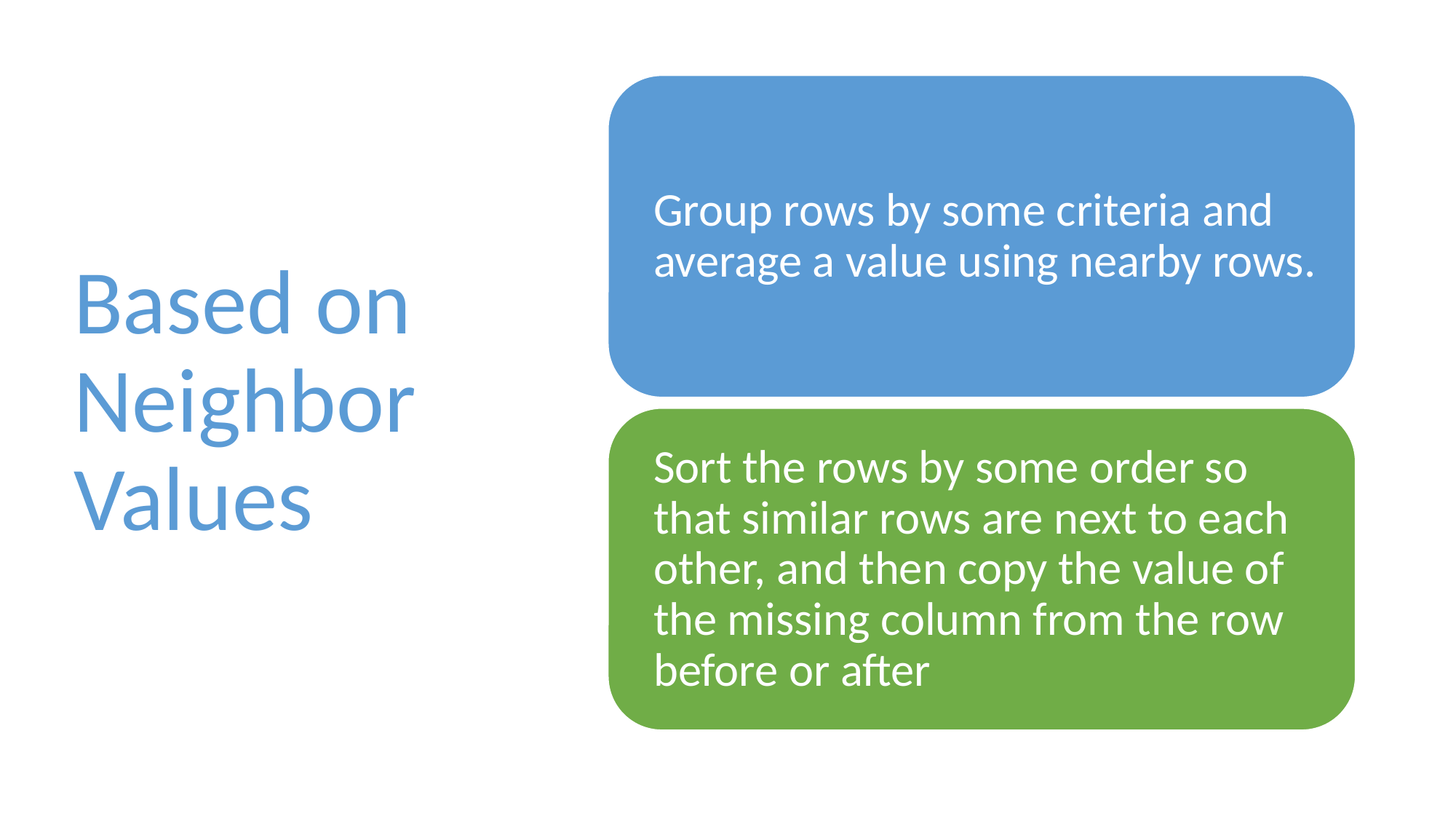

# Based on Neighbor Values
Group rows by some criteria and average a value using nearby rows.
Sort the rows by some order so that similar rows are next to each other, and then copy the value of the missing column from the row before or after